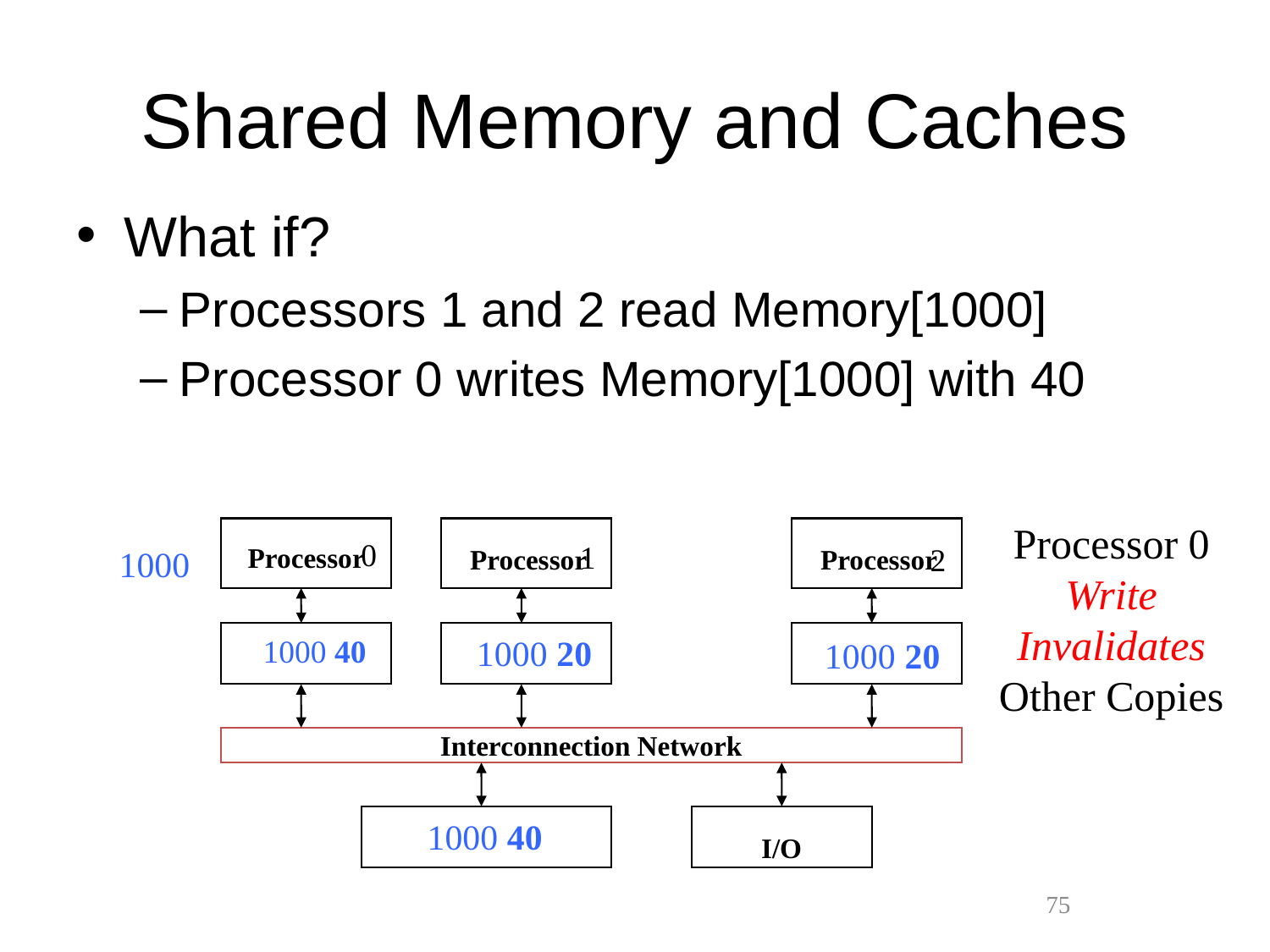

# Shared Memory and Caches
What if?
Processors 1 and 2 read Memory[1000]
Processor 0 writes Memory[1000] with 40
Processor 0
Write
Invalidates
Other Copies

Processor
Processor
Processor

Cache
Cache
Cache

Interconnection Network

Memory
I/O
0
1
2
1000
1000 40
1000 20
1000 20
1000 40
75